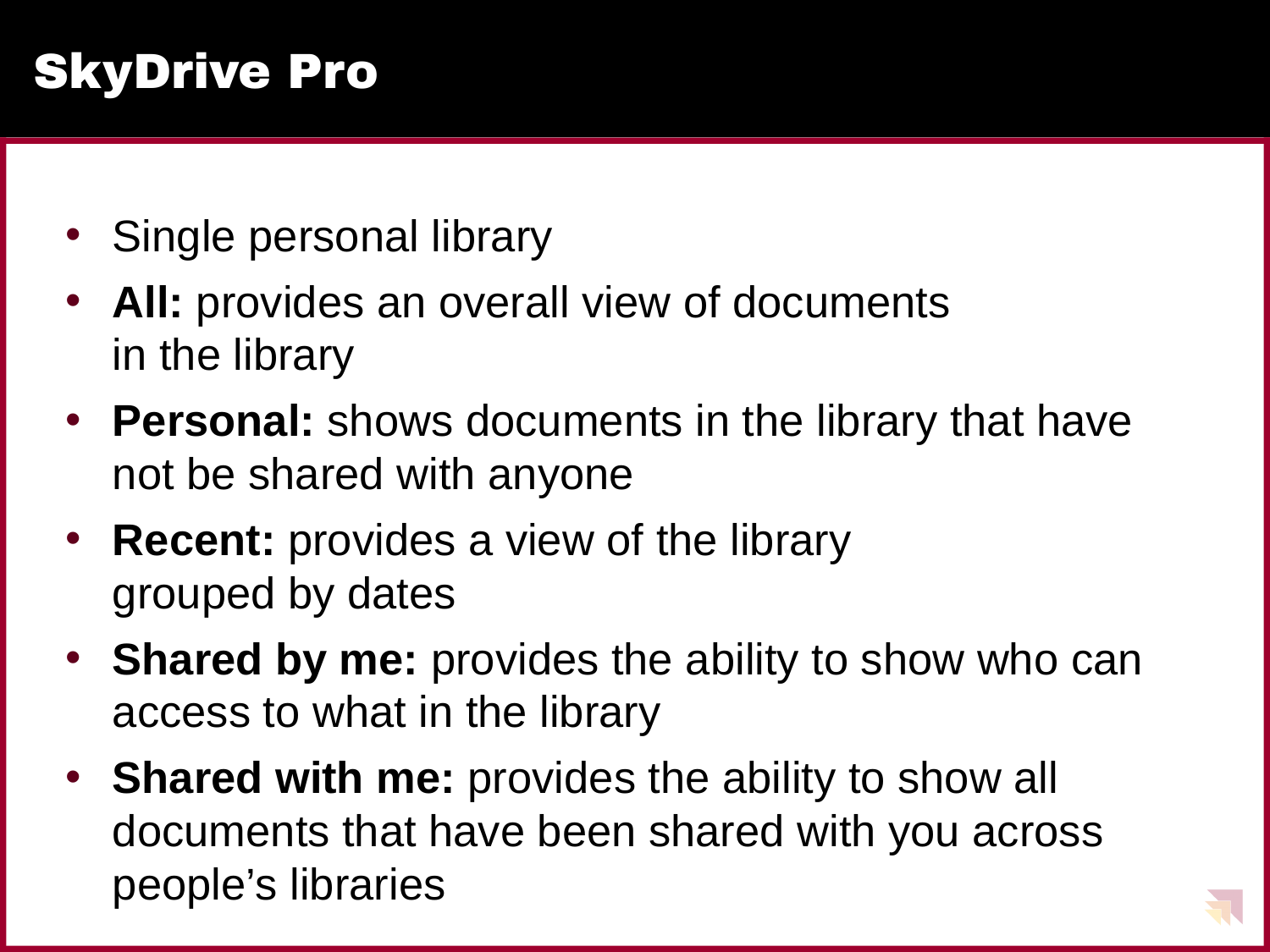

# SkyDrive Pro
Single personal library
All: provides an overall view of documents
in the library
Personal: shows documents in the library that have not be shared with anyone
Recent: provides a view of the library
grouped by dates
Shared by me: provides the ability to show who can access to what in the library
Shared with me: provides the ability to show all documents that have been shared with you across people’s libraries